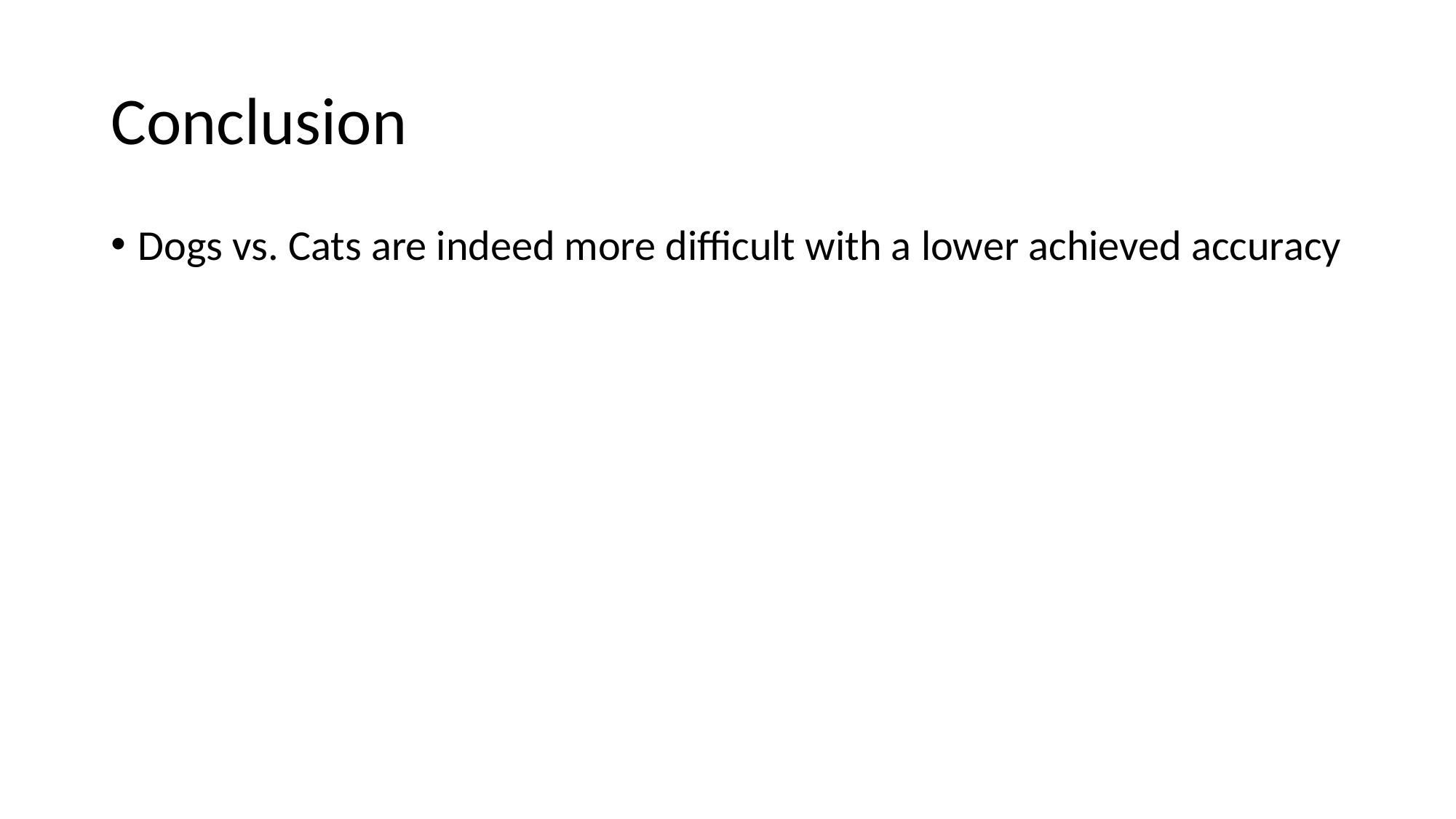

# Conclusion
Dogs vs. Cats are indeed more difficult with a lower achieved accuracy